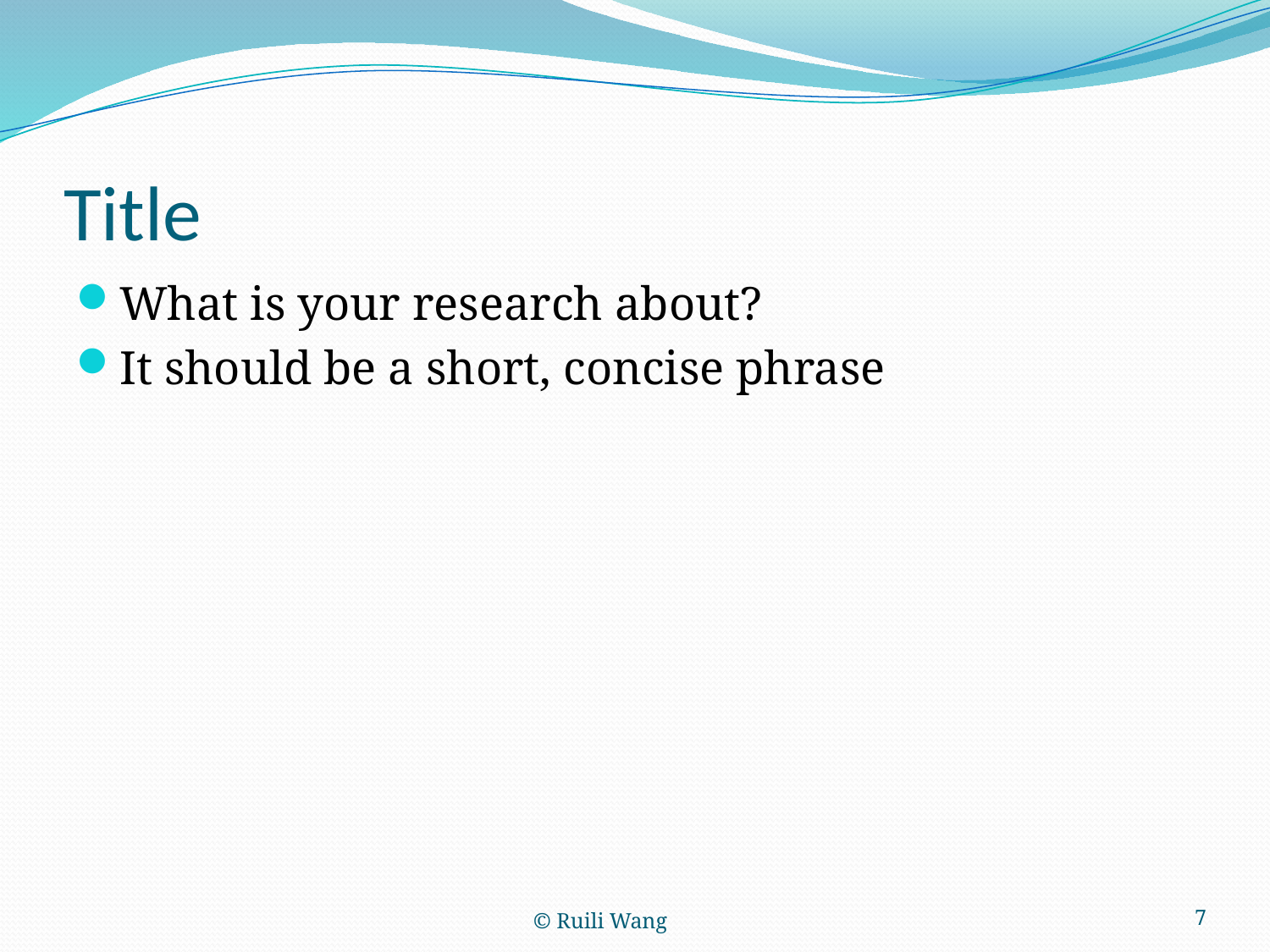

# Title
What is your research about?
It should be a short, concise phrase
© Ruili Wang
7